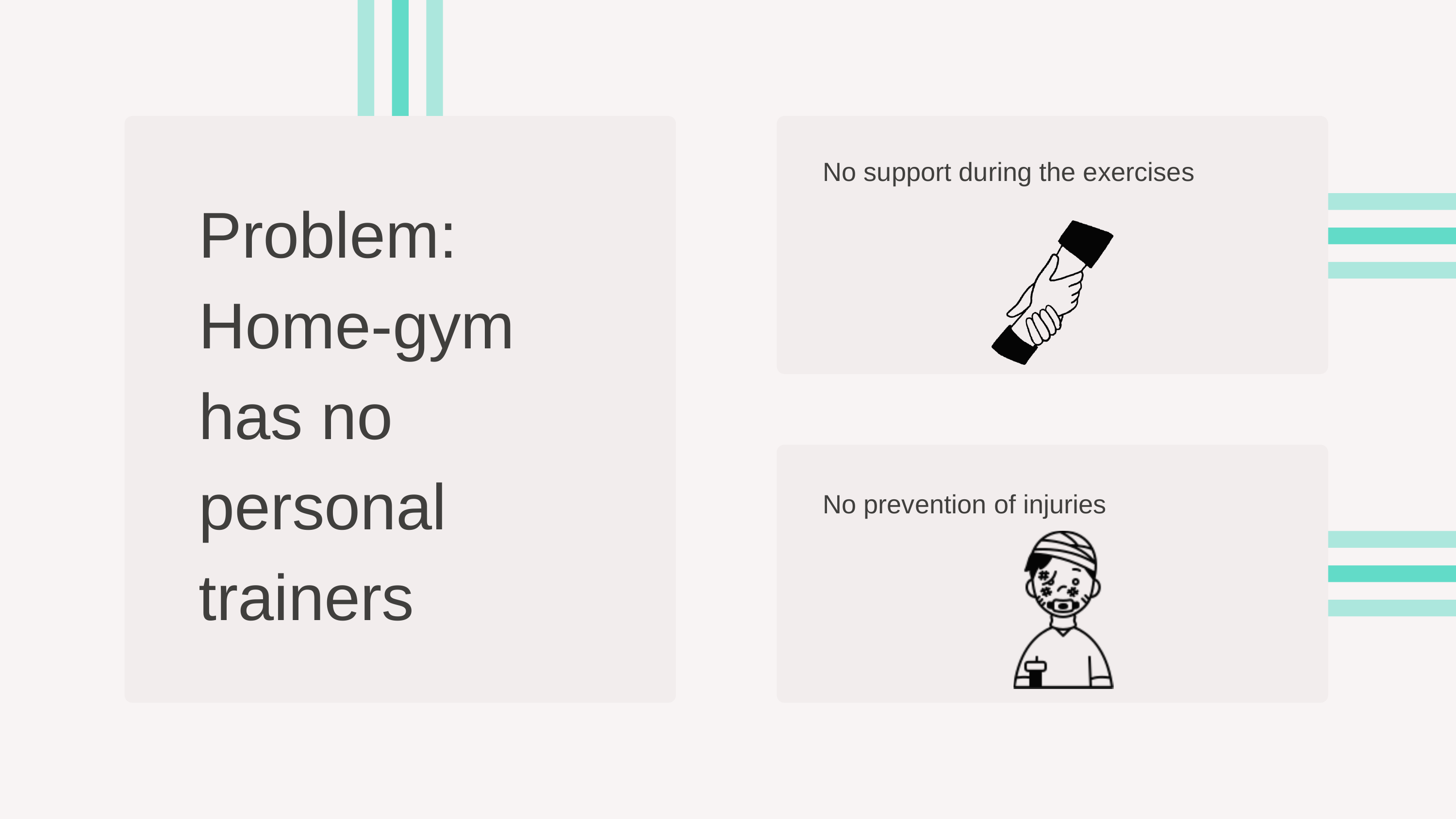

No support during the exercises

Problem: Home-gym has no personal trainers

No prevention of injuries